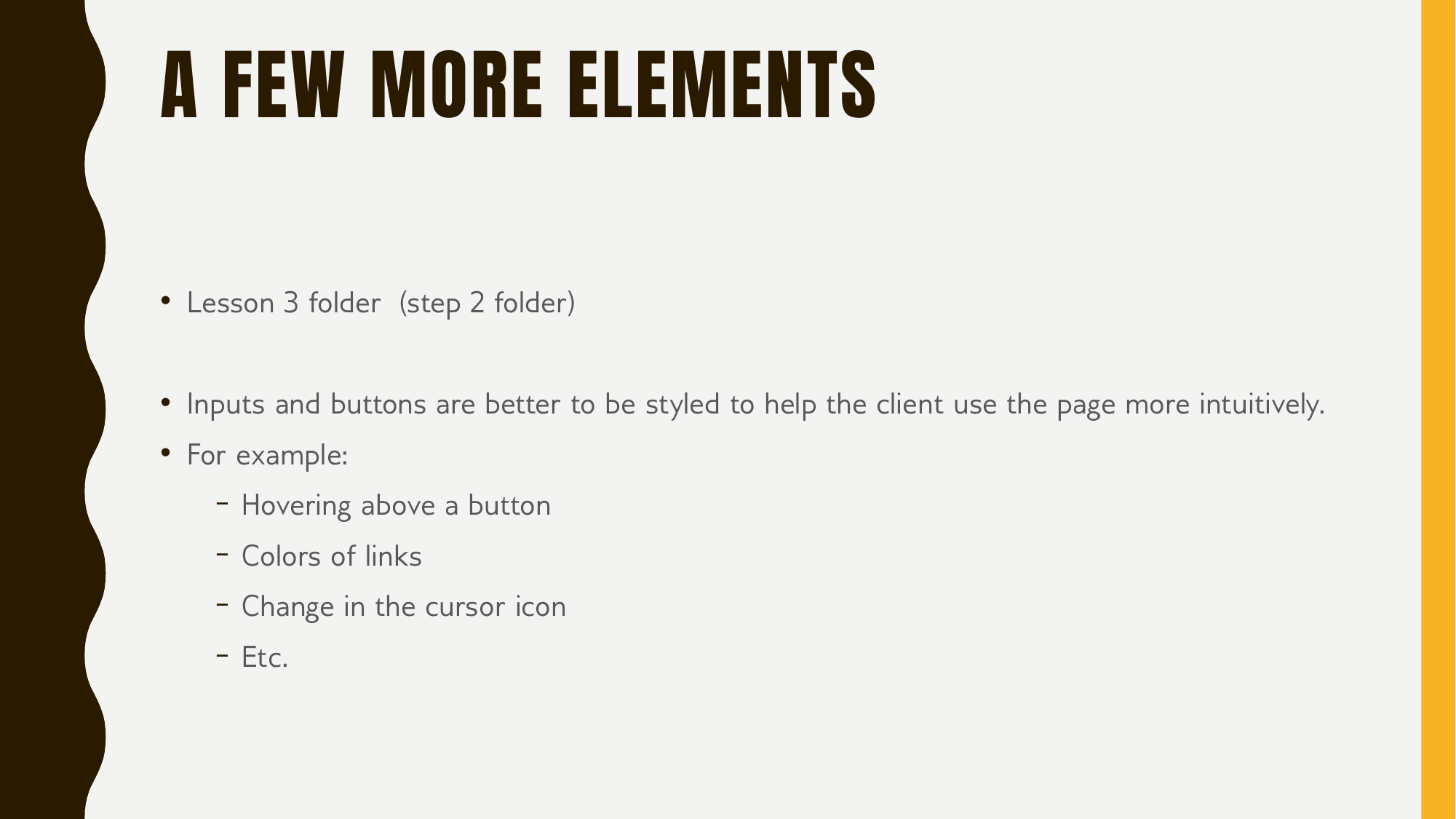

# A few more elements
Lesson 3 folder  (step 2 folder)

Inputs and buttons are better to be styled to help the client use the page more intuitively.
For example:
Hovering above a button
Colors of links
Change in the cursor icon
Etc.